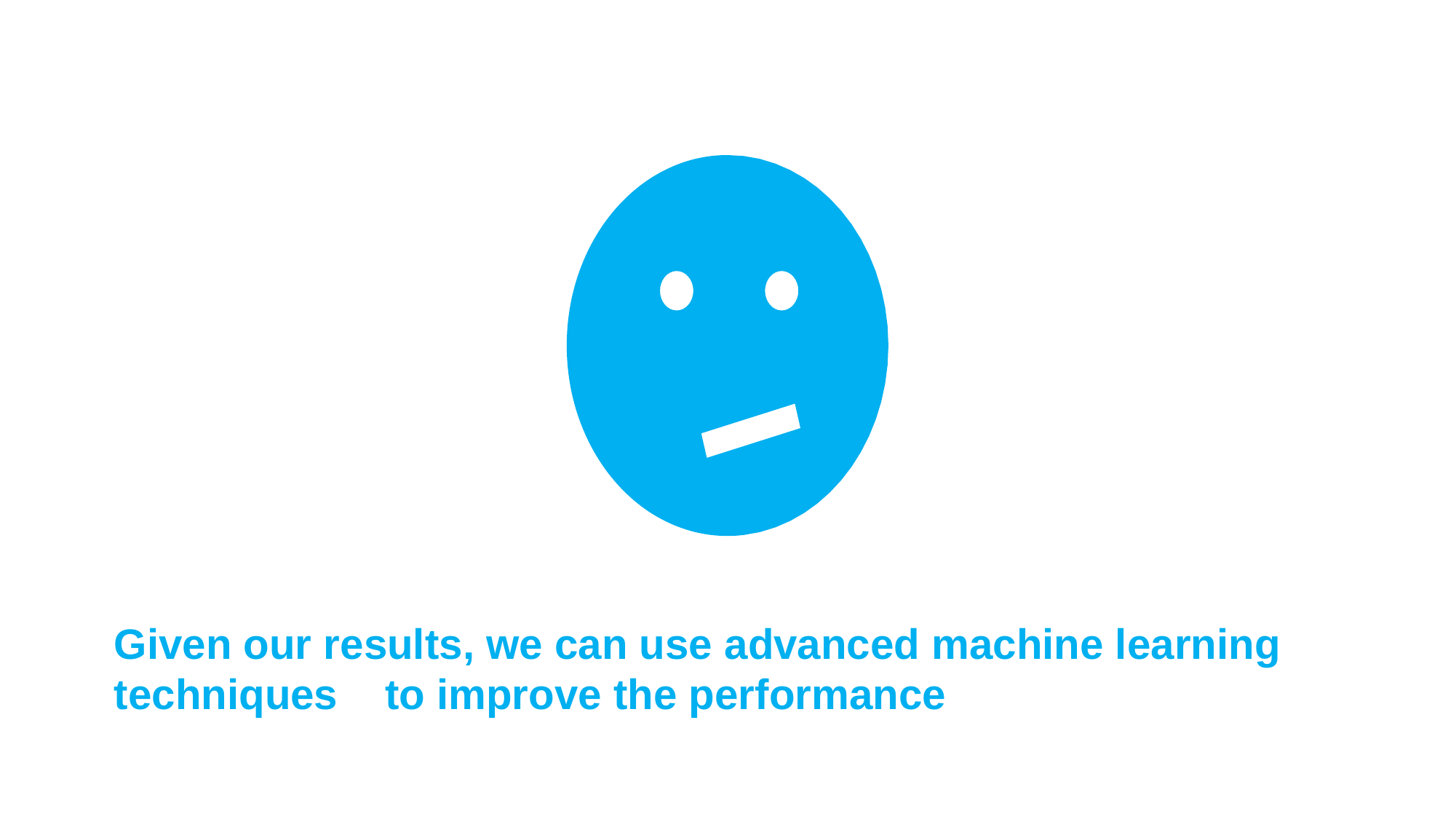

Given our results, we can use advanced machine learning techniques    to improve the performance